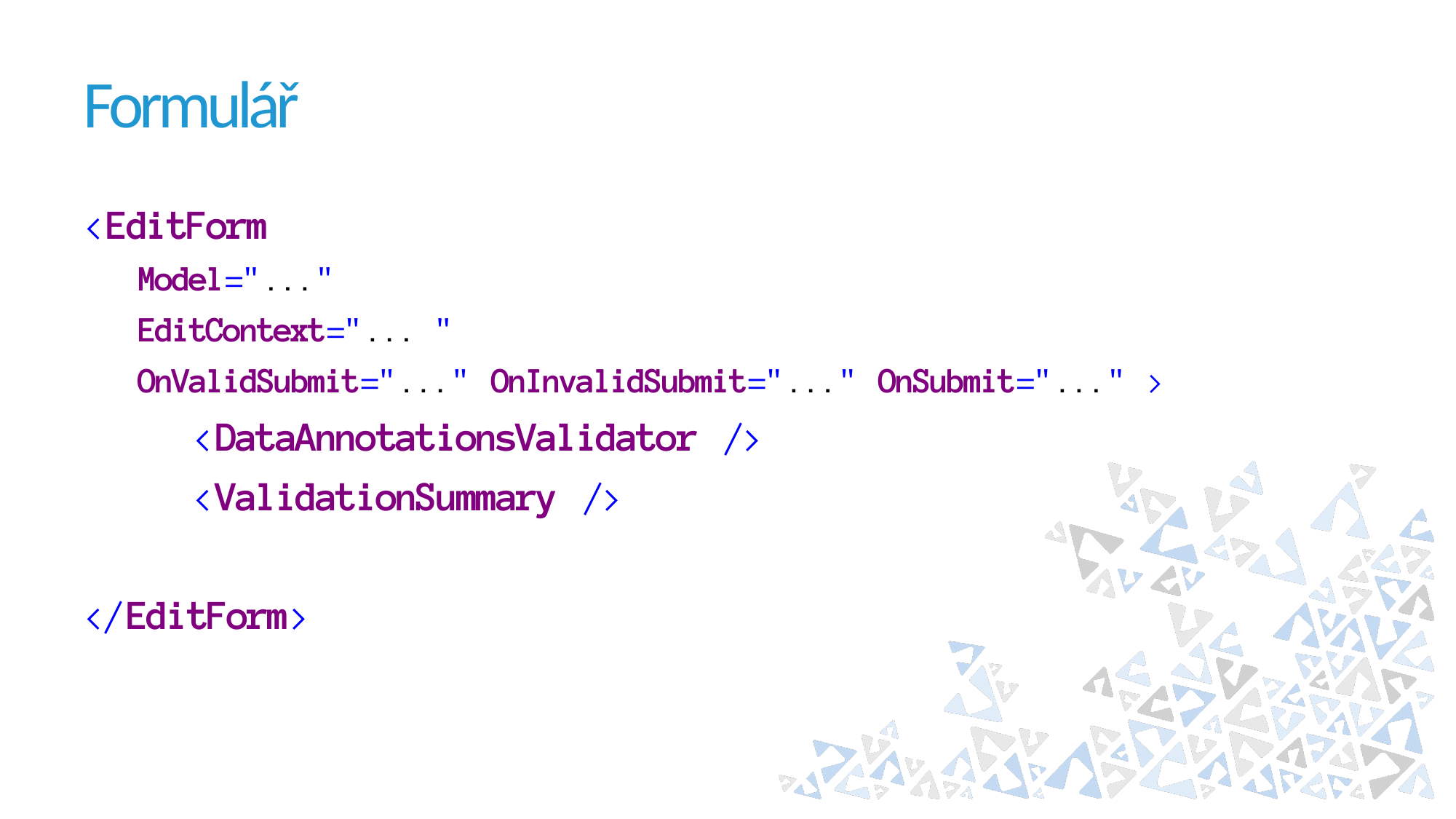

# Formulář
<EditForm
Model="..."
EditContext="... "
OnValidSubmit="..." OnInvalidSubmit="..." OnSubmit="..." >
	<DataAnnotationsValidator />
	<ValidationSummary />

</EditForm>